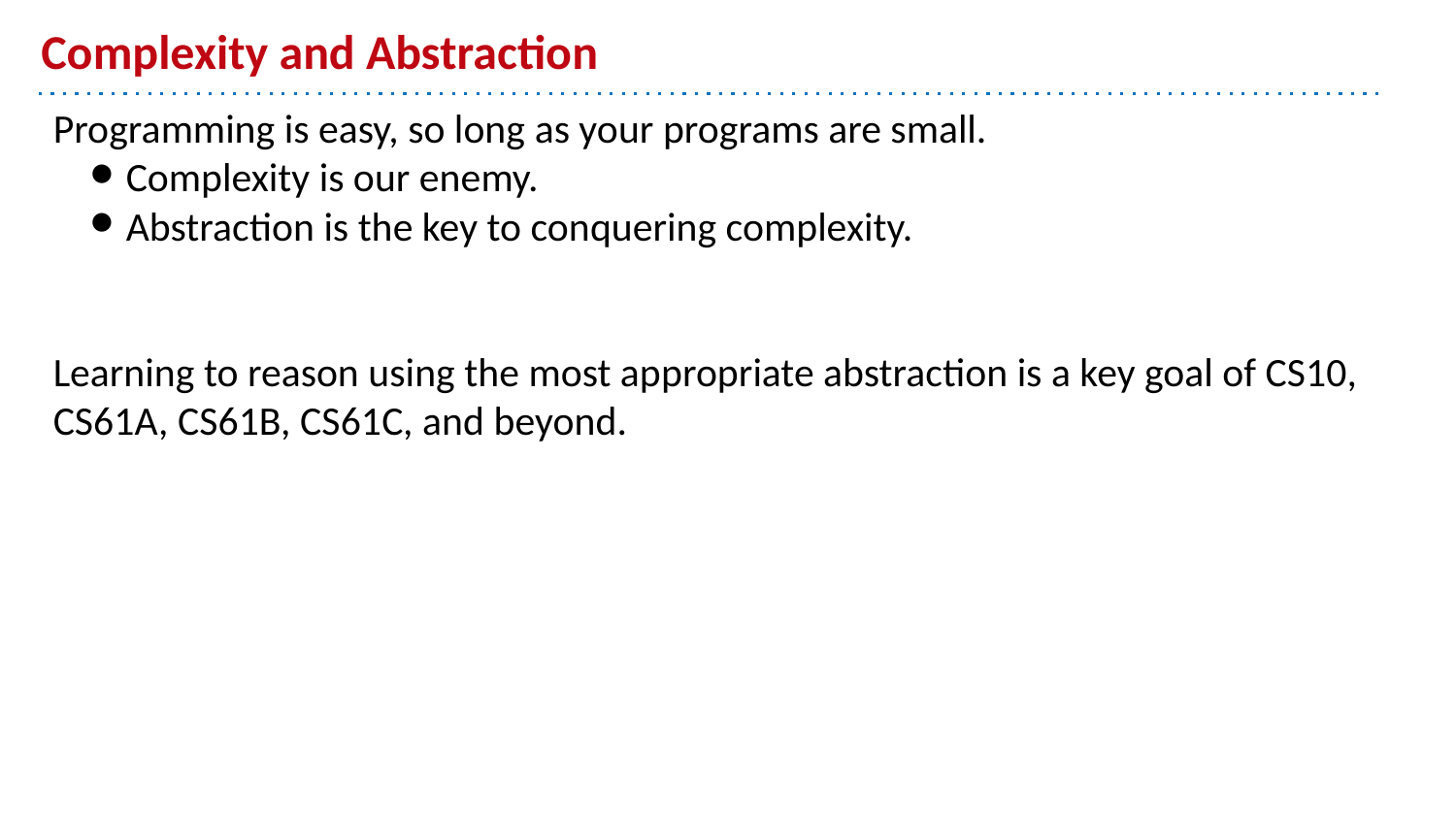

# Complexity and Abstraction
Programming is easy, so long as your programs are small.
Complexity is our enemy.
Abstraction is the key to conquering complexity.

Learning to reason using the most appropriate abstraction is a key goal of CS10, CS61A, CS61B, CS61C, and beyond.